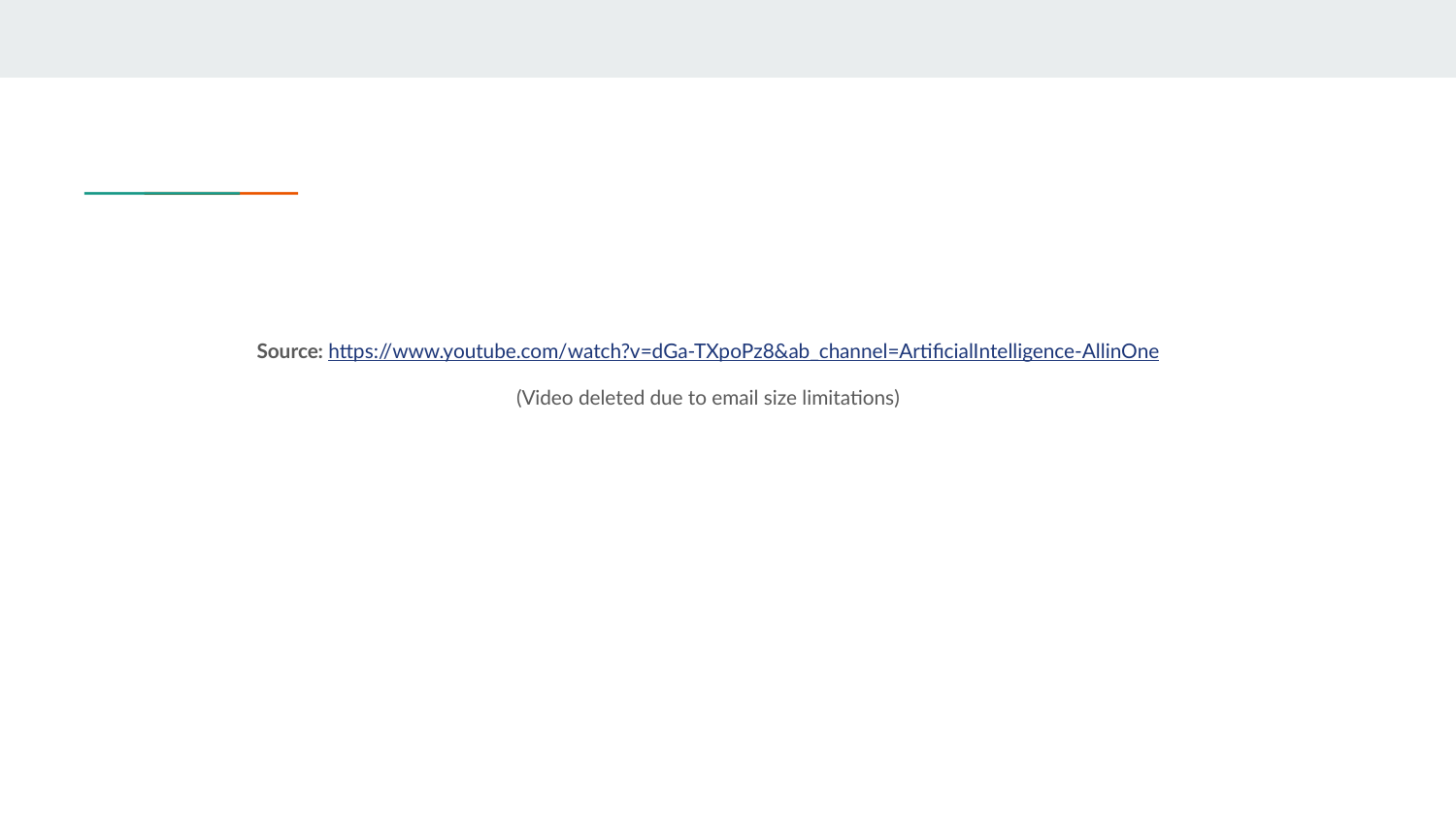

Source: https://www.youtube.com/watch?v=dGa-TXpoPz8&ab_channel=ArtificialIntelligence-AllinOne
(Video deleted due to email size limitations)